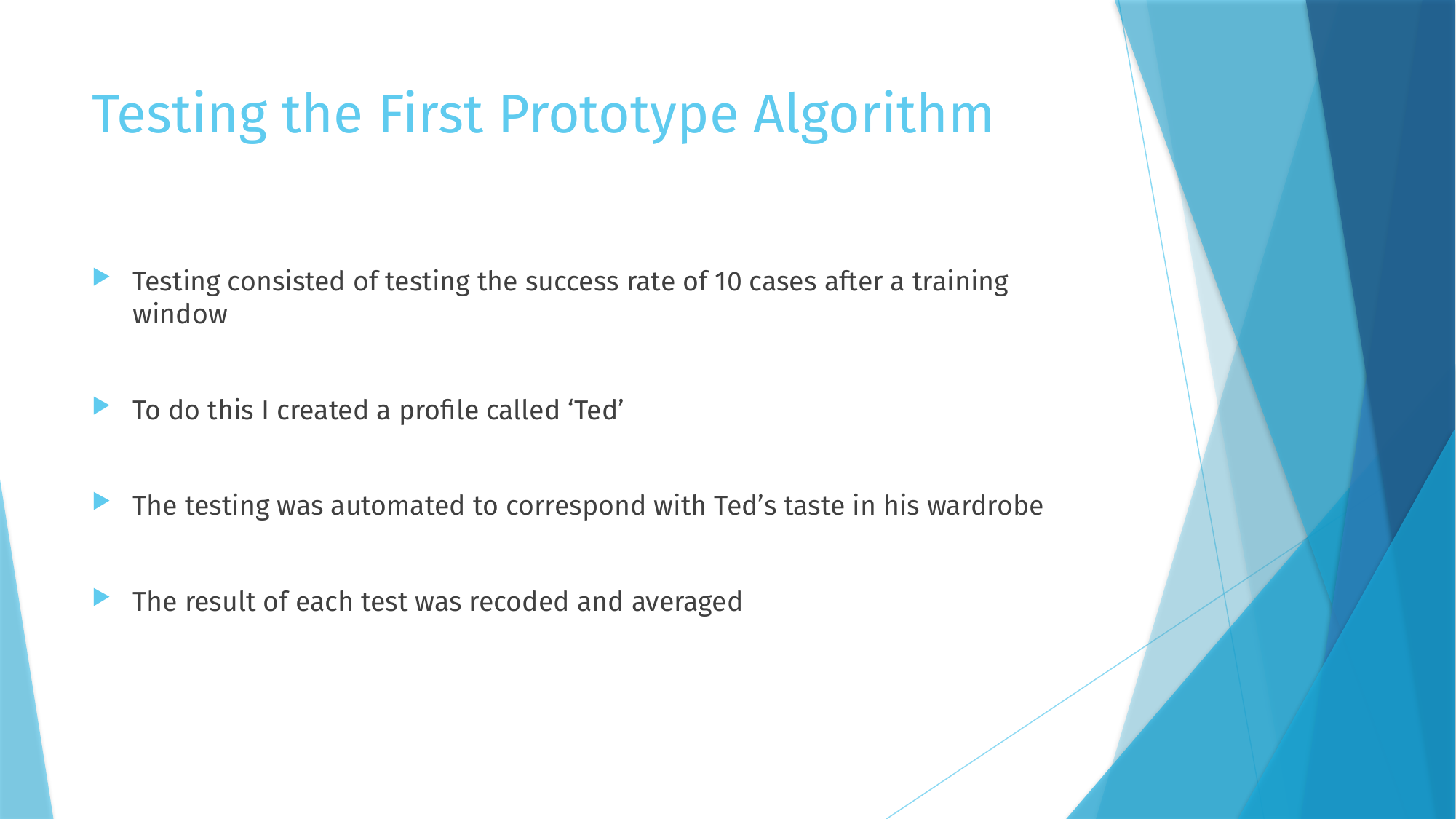

# Testing the First Prototype Algorithm
Testing consisted of testing the success rate of 10 cases after a training window

To do this I created a profile called ‘Ted’

The testing was automated to correspond with Ted’s taste in his wardrobe

The result of each test was recoded and averaged